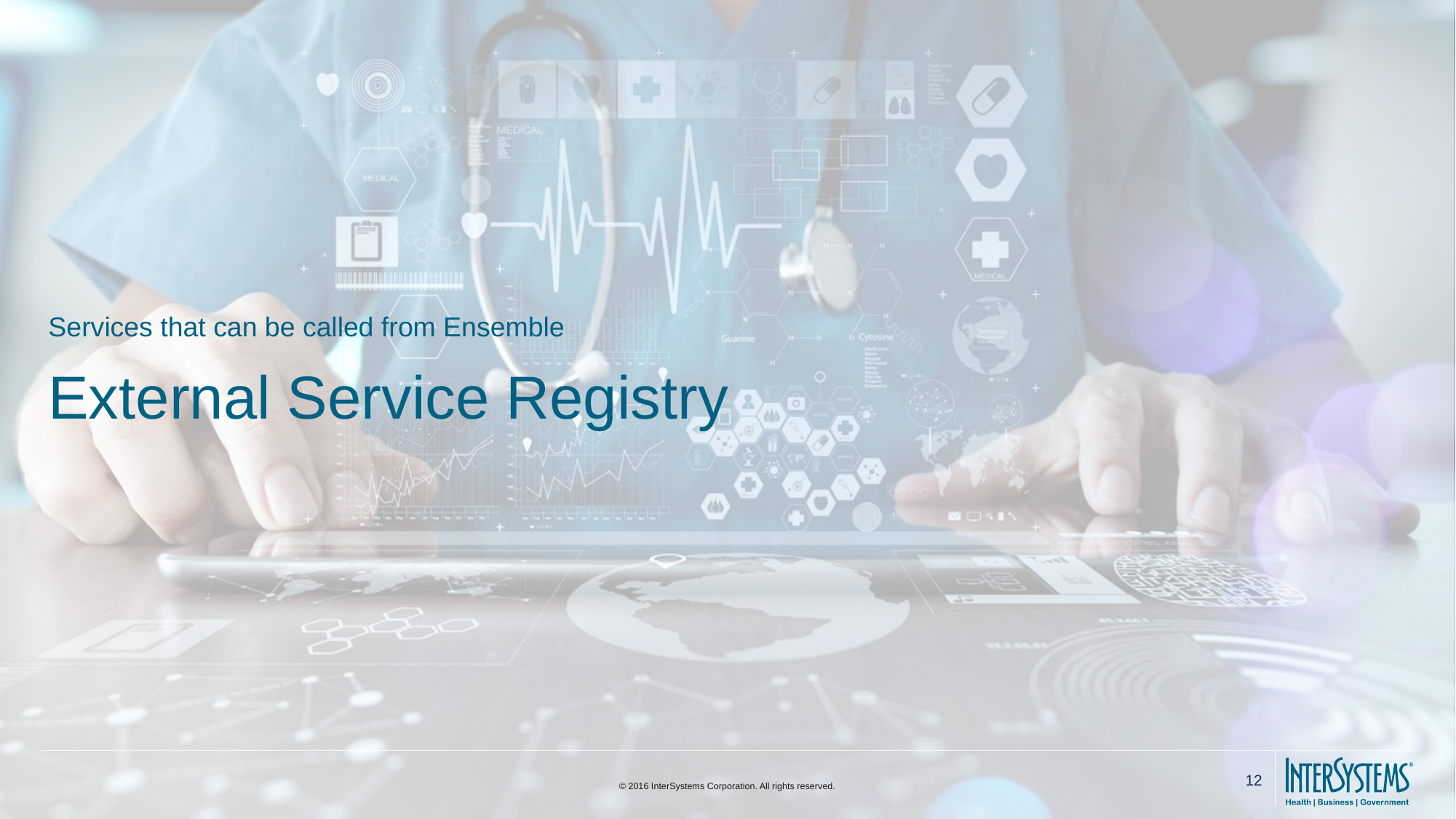

# Services that can be called from Ensemble
External Service Registry
12